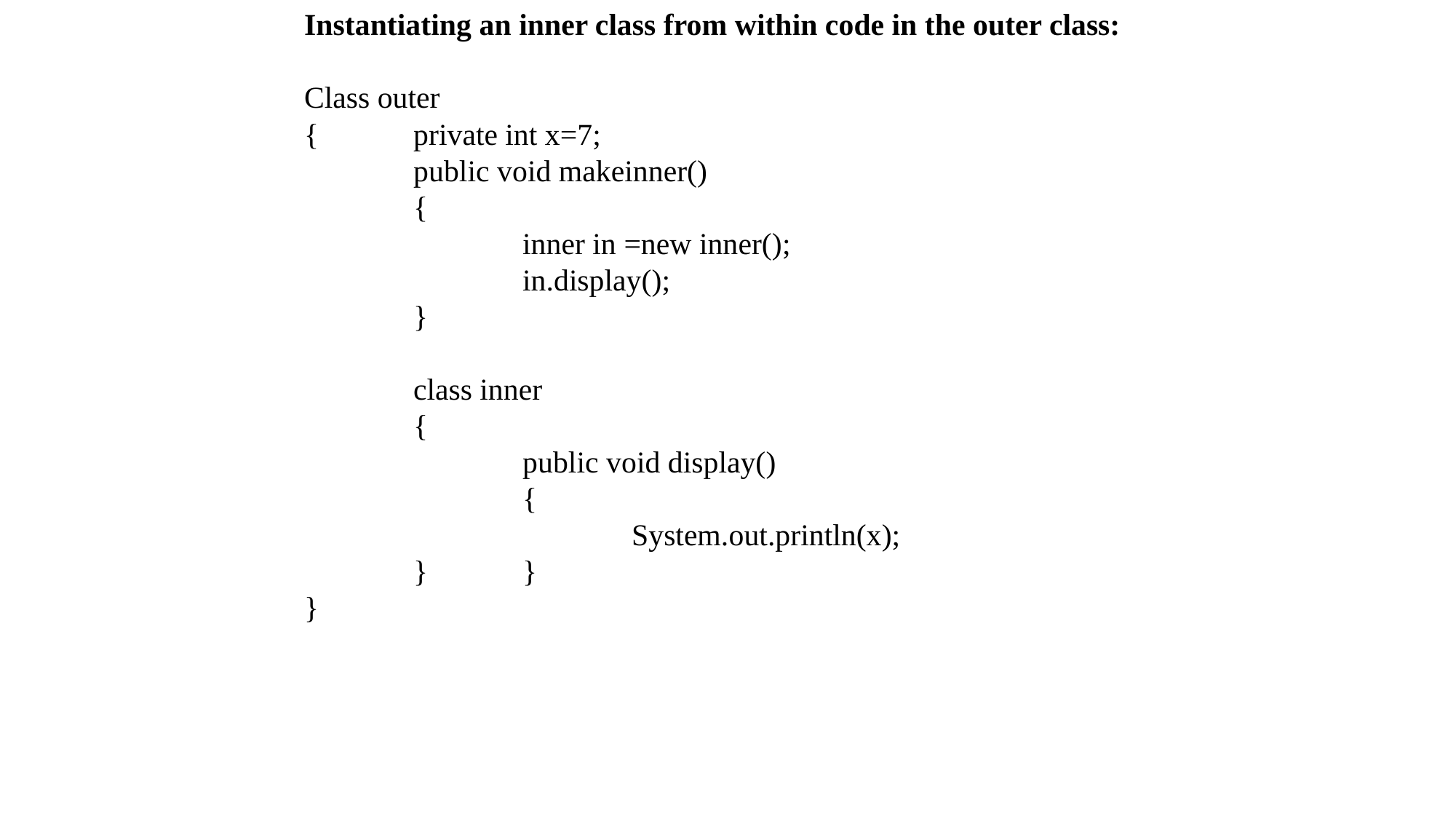

Instantiating an inner class from within code in the outer class:

Class outer
{	private int x=7;
	public void makeinner()
	{
		inner in =new inner();
		in.display();
	}

	class inner
	{
		public void display()
		{
			System.out.println(x);
	}	}
}